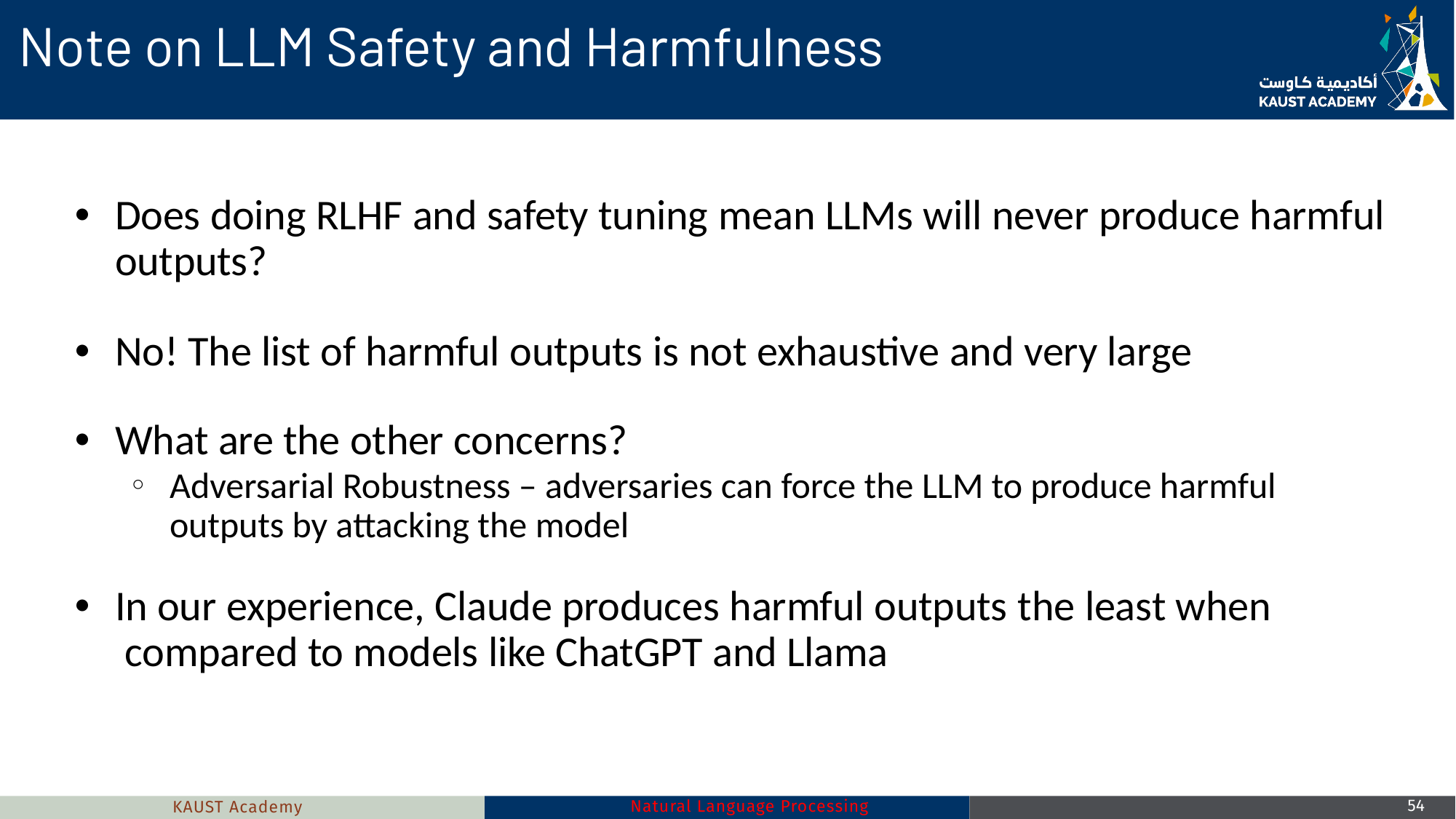

# Note on LLM Safety and Harmfulness
Does doing RLHF and safety tuning mean LLMs will never produce harmful  outputs?

No! The list of harmful outputs is not exhaustive and very large

What are the other concerns?
Adversarial Robustness – adversaries can force the LLM to produce harmful  outputs by attacking the model

In our experience, Claude produces harmful outputs the least when  compared to models like ChatGPT and Llama